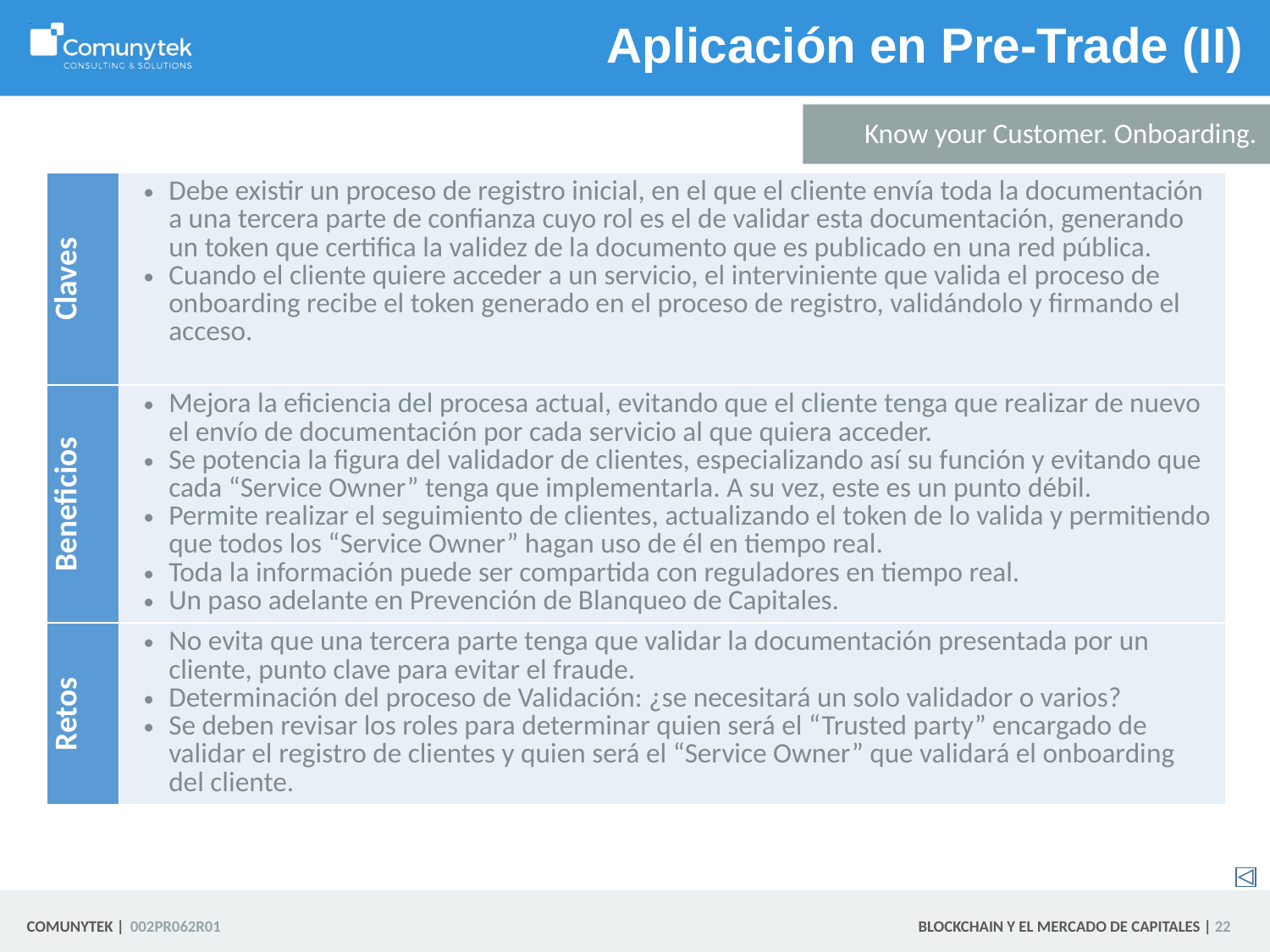

# Aplicación en Pre-Trade (II)
Know your Customer. Onboarding.
| Claves | Debe existir un proceso de registro inicial, en el que el cliente envía toda la documentación a una tercera parte de confianza cuyo rol es el de validar esta documentación, generando un token que certifica la validez de la documento que es publicado en una red pública. Cuando el cliente quiere acceder a un servicio, el interviniente que valida el proceso de onboarding recibe el token generado en el proceso de registro, validándolo y firmando el acceso. |
| --- | --- |
| Beneficios | Mejora la eficiencia del procesa actual, evitando que el cliente tenga que realizar de nuevo el envío de documentación por cada servicio al que quiera acceder. Se potencia la figura del validador de clientes, especializando así su función y evitando que cada “Service Owner” tenga que implementarla. A su vez, este es un punto débil. Permite realizar el seguimiento de clientes, actualizando el token de lo valida y permitiendo que todos los “Service Owner” hagan uso de él en tiempo real. Toda la información puede ser compartida con reguladores en tiempo real. Un paso adelante en Prevención de Blanqueo de Capitales. |
| Retos | No evita que una tercera parte tenga que validar la documentación presentada por un cliente, punto clave para evitar el fraude. Determinación del proceso de Validación: ¿se necesitará un solo validador o varios? Se deben revisar los roles para determinar quien será el “Trusted party” encargado de validar el registro de clientes y quien será el “Service Owner” que validará el onboarding del cliente. |

 22